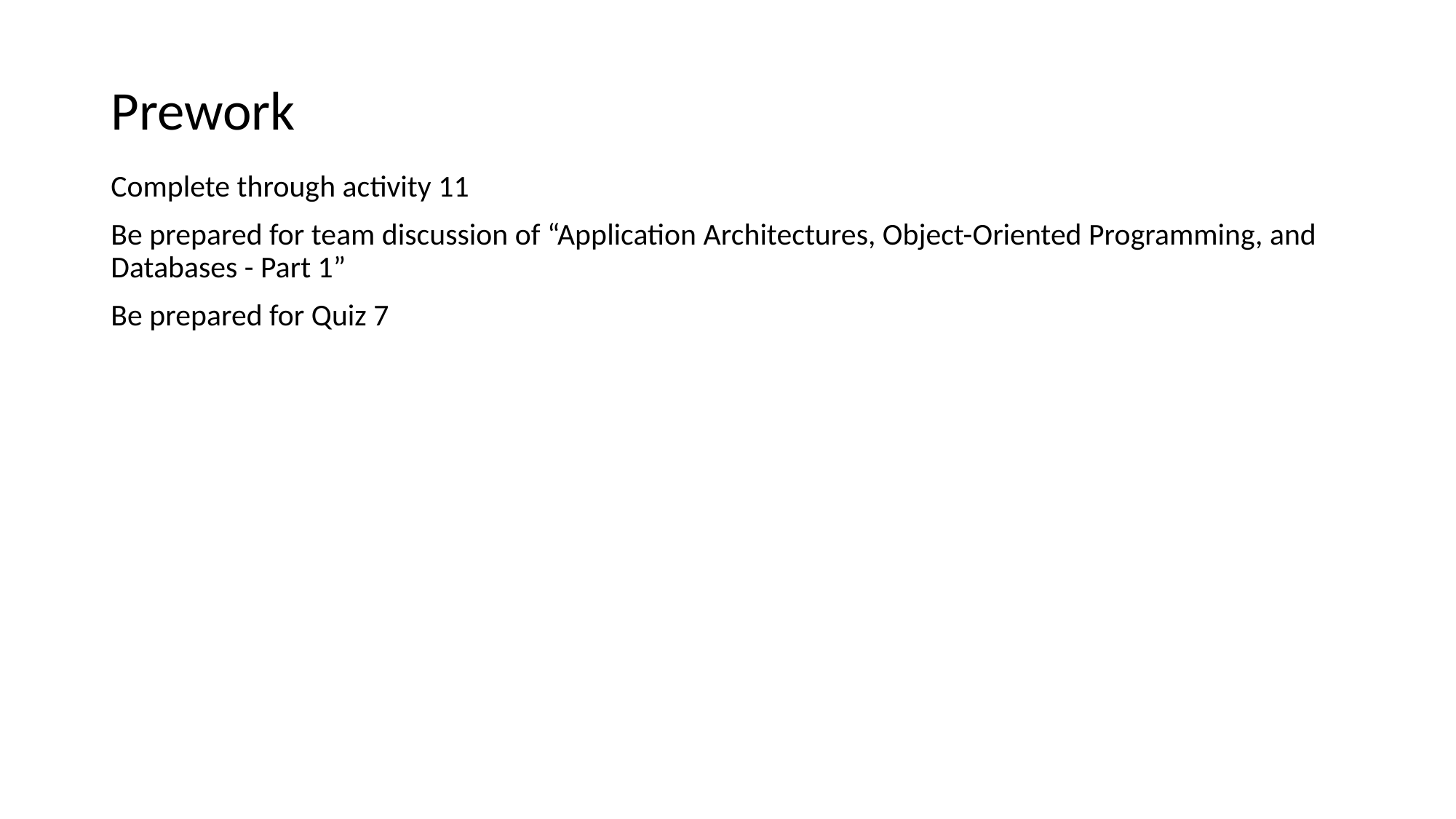

# Prework
Complete through activity 11
Be prepared for team discussion of “Application Architectures, Object-Oriented Programming, and Databases - Part 1”
Be prepared for Quiz 7